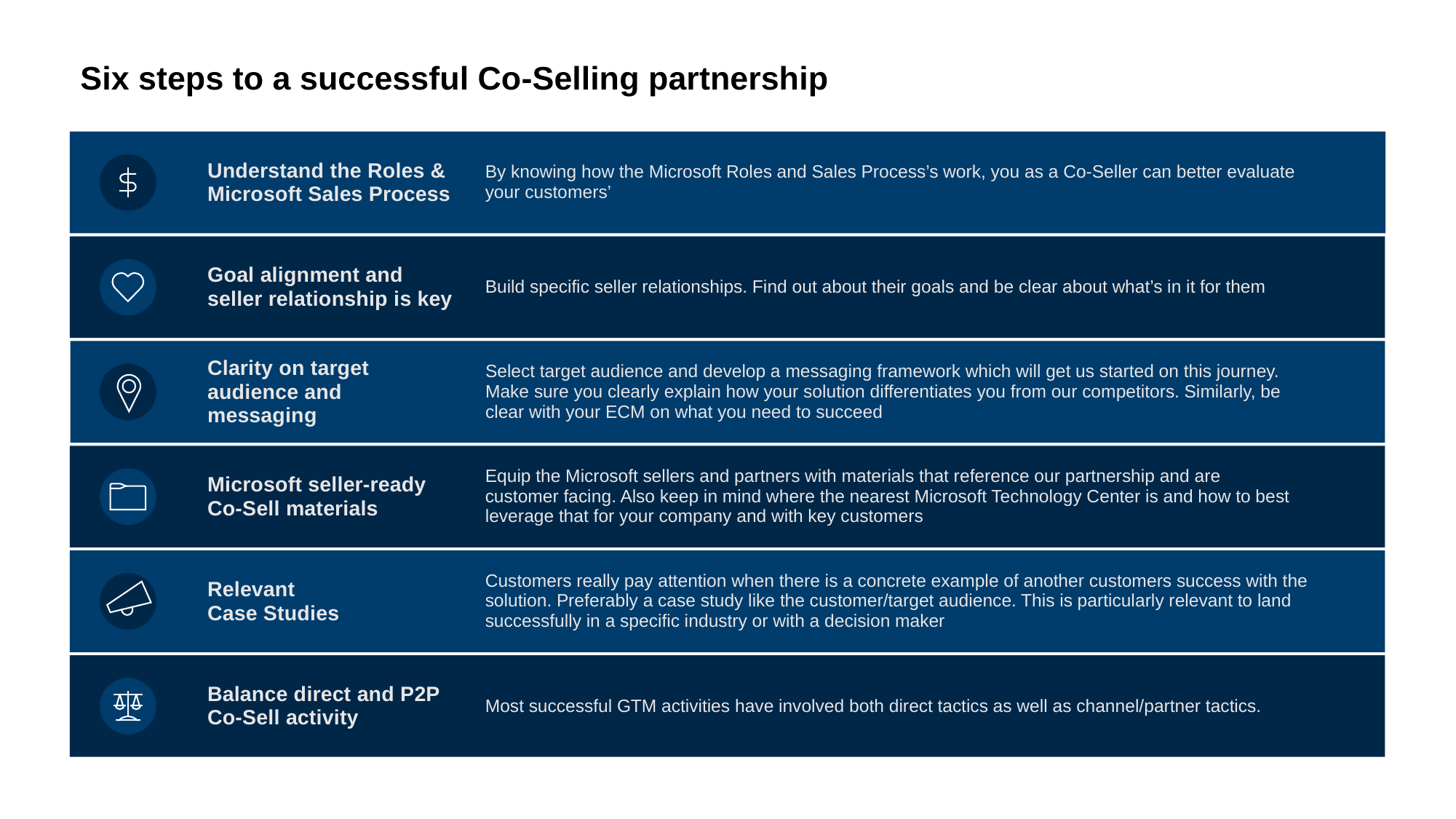

# Six steps to a successful Co-Selling partnership

Understand the Roles & Microsoft Sales Process

By knowing how the Microsoft Roles and Sales Process’s work, you as a Co-Seller can better evaluate your customers’

Goal alignment and seller relationship is key

Build specific seller relationships. Find out about their goals and be clear about what’s in it for them

Select target audience and develop a messaging framework which will get us started on this journey. Make sure you clearly explain how your solution differentiates you from our competitors. Similarly, be clear with your ECM on what you need to succeed
Clarity on target audience and messaging

Equip the Microsoft sellers and partners with materials that reference our partnership and are customer facing. Also keep in mind where the nearest Microsoft Technology Center is and how to best leverage that for your company and with key customers
Microsoft seller-ready Co-Sell materials

Customers really pay attention when there is a concrete example of another customers success with the solution. Preferably a case study like the customer/target audience. This is particularly relevant to land successfully in a specific industry or with a decision maker
Relevant
Case Studies

Balance direct and P2P Co-Sell activity

Most successful GTM activities have involved both direct tactics as well as channel/partner tactics.